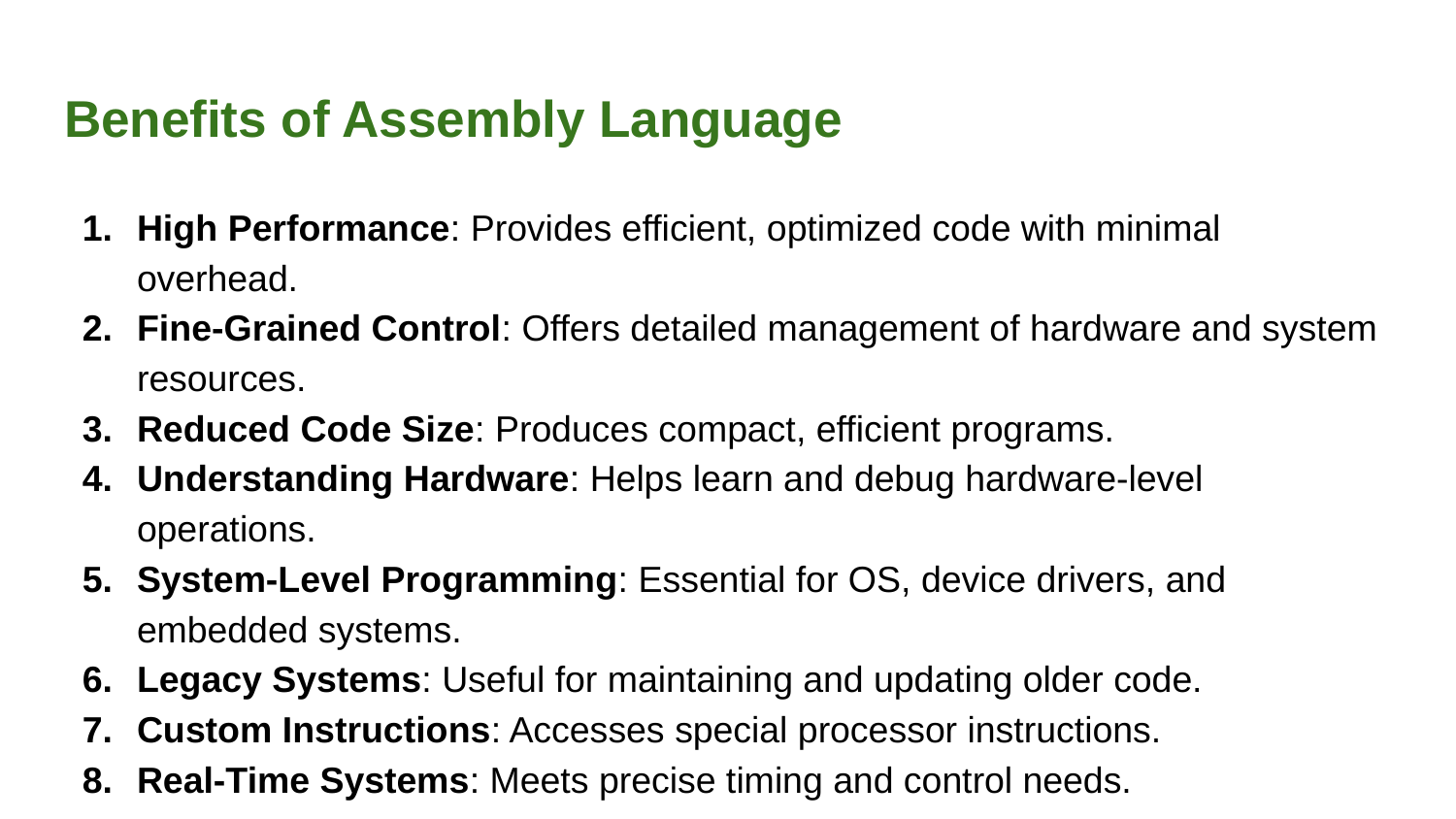

# Benefits of Assembly Language
High Performance: Provides efficient, optimized code with minimal overhead.
Fine-Grained Control: Offers detailed management of hardware and system resources.
Reduced Code Size: Produces compact, efficient programs.
Understanding Hardware: Helps learn and debug hardware-level operations.
System-Level Programming: Essential for OS, device drivers, and embedded systems.
Legacy Systems: Useful for maintaining and updating older code.
Custom Instructions: Accesses special processor instructions.
Real-Time Systems: Meets precise timing and control needs.